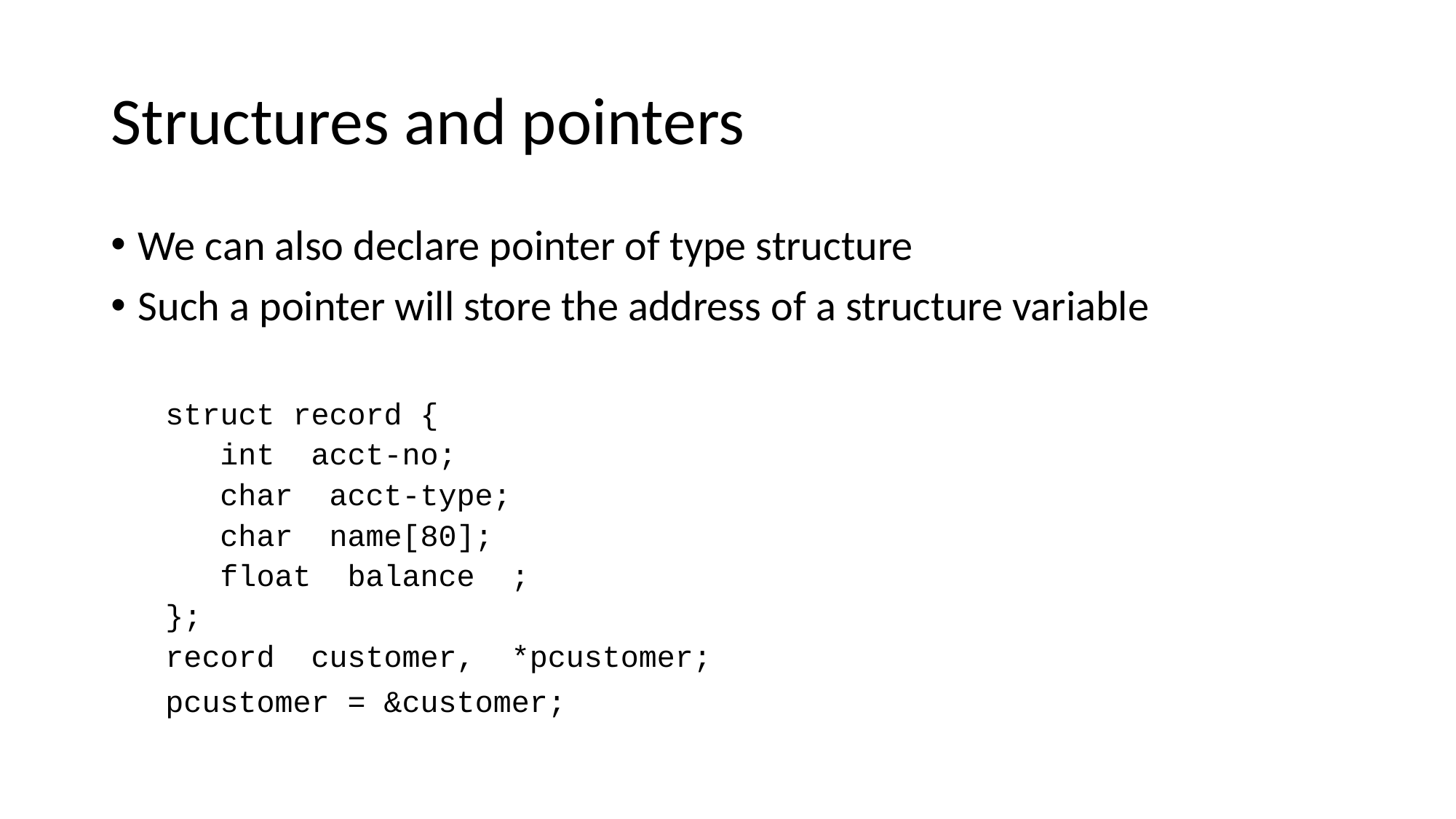

# Structures and pointers
We can also declare pointer of type structure
Such a pointer will store the address of a structure variable

struct record {
int  acct-no;
char  acct-type;
char  name[80];
float  balance  ;
};
record  customer,  *pcustomer;
pcustomer = &customer;